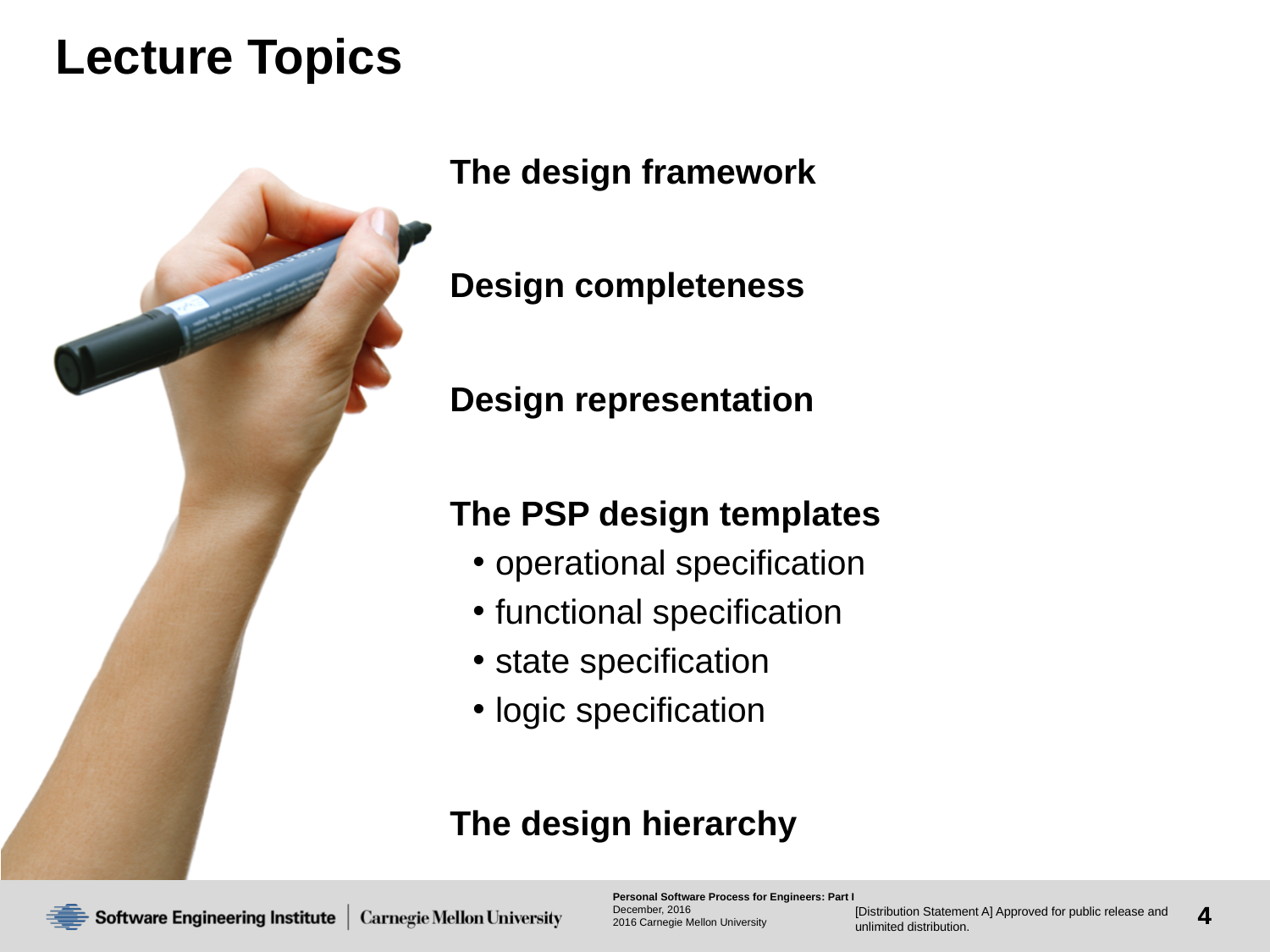

# Lecture Topics
The design framework

Design completeness

Design representation

The PSP design templates
operational specification
functional specification
state specification
logic specification

The design hierarchy